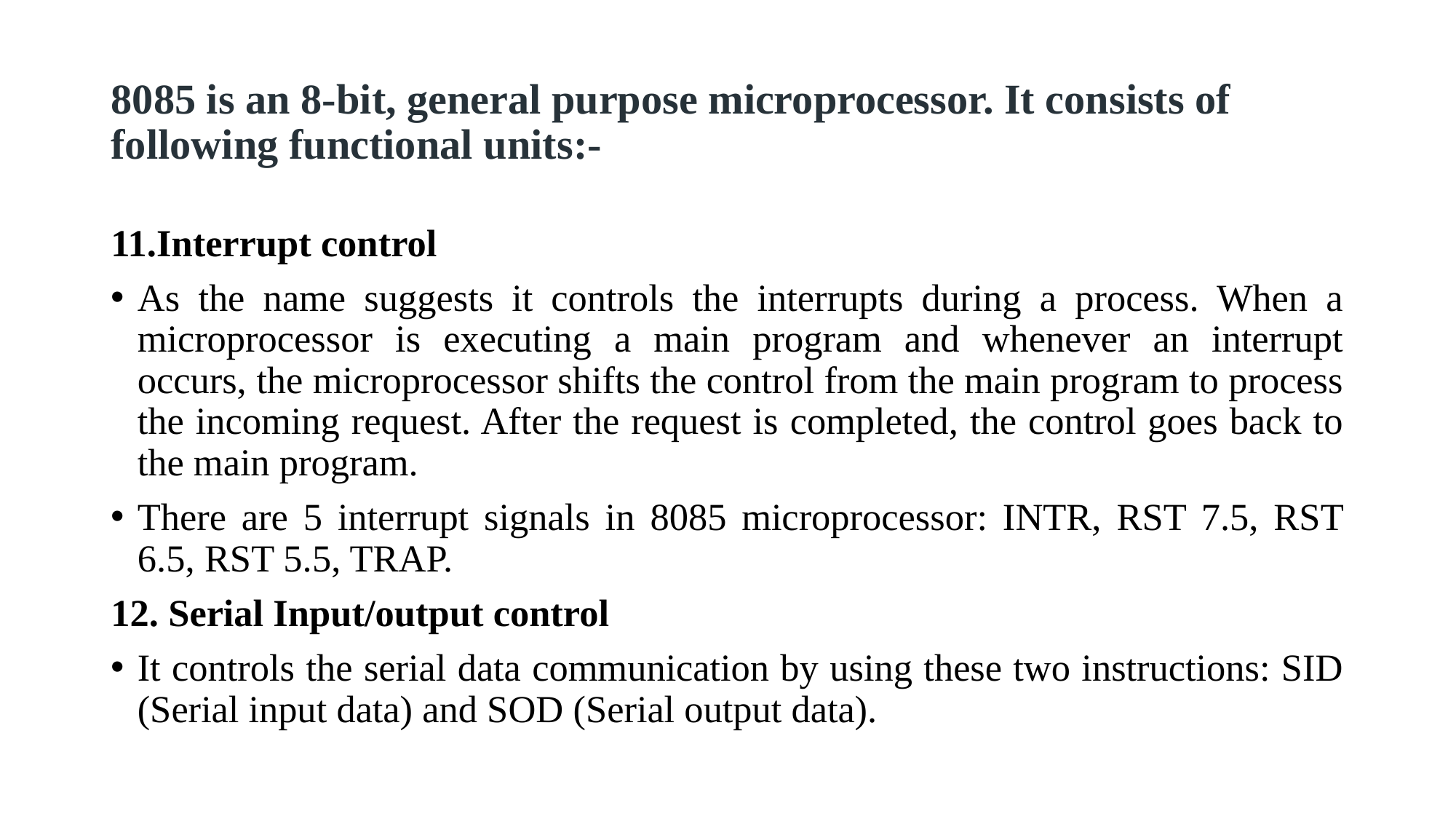

# 8085 is an 8-bit, general purpose microprocessor. It consists of following functional units:-
11.Interrupt control
As the name suggests it controls the interrupts during a process. When a microprocessor is executing a main program and whenever an interrupt occurs, the microprocessor shifts the control from the main program to process the incoming request. After the request is completed, the control goes back to the main program.
There are 5 interrupt signals in 8085 microprocessor: INTR, RST 7.5, RST 6.5, RST 5.5, TRAP.
12. Serial Input/output control
It controls the serial data communication by using these two instructions: SID (Serial input data) and SOD (Serial output data).